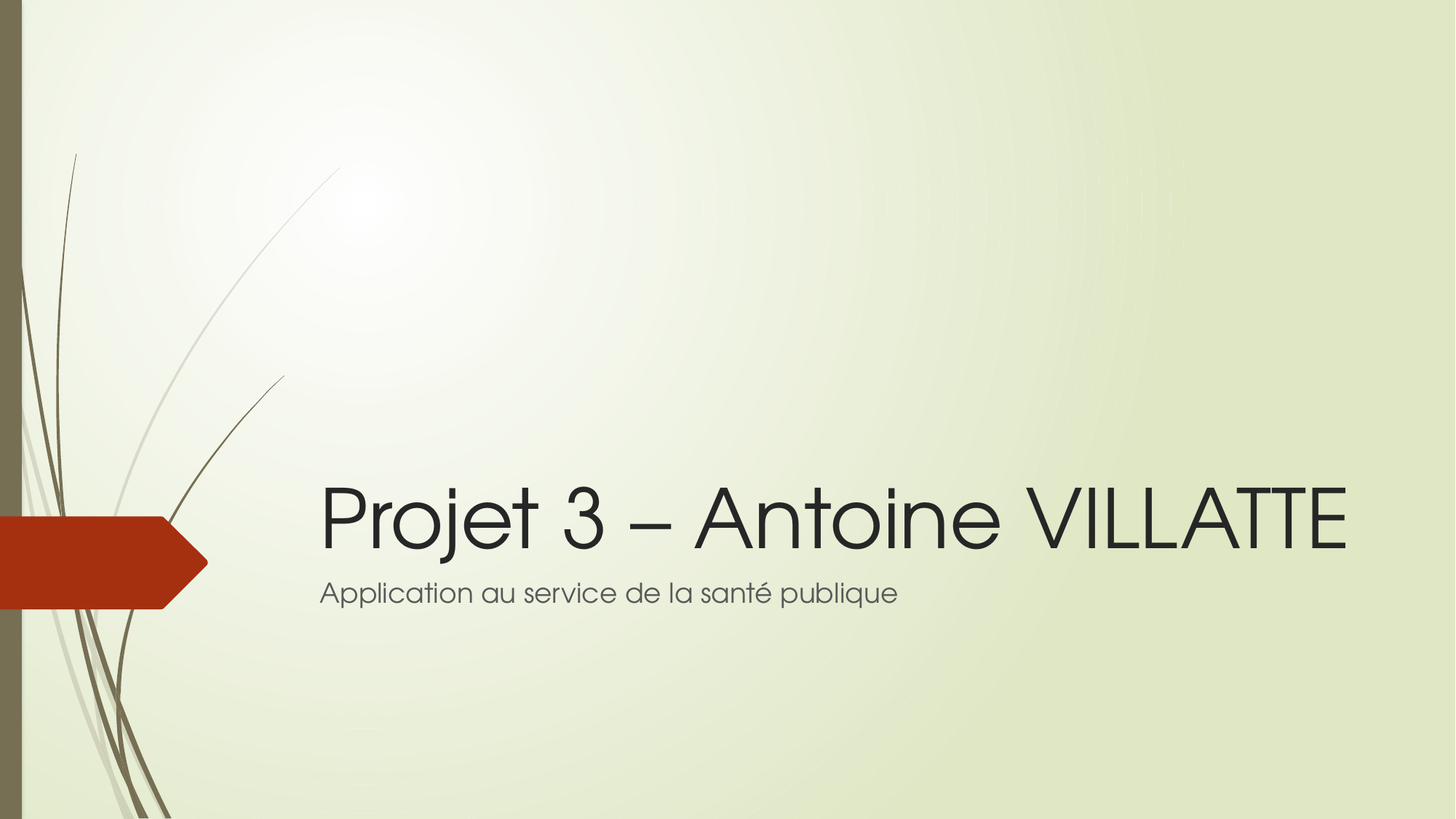

# Projet 3 – Antoine VILLATTE
Application au service de la santé publique